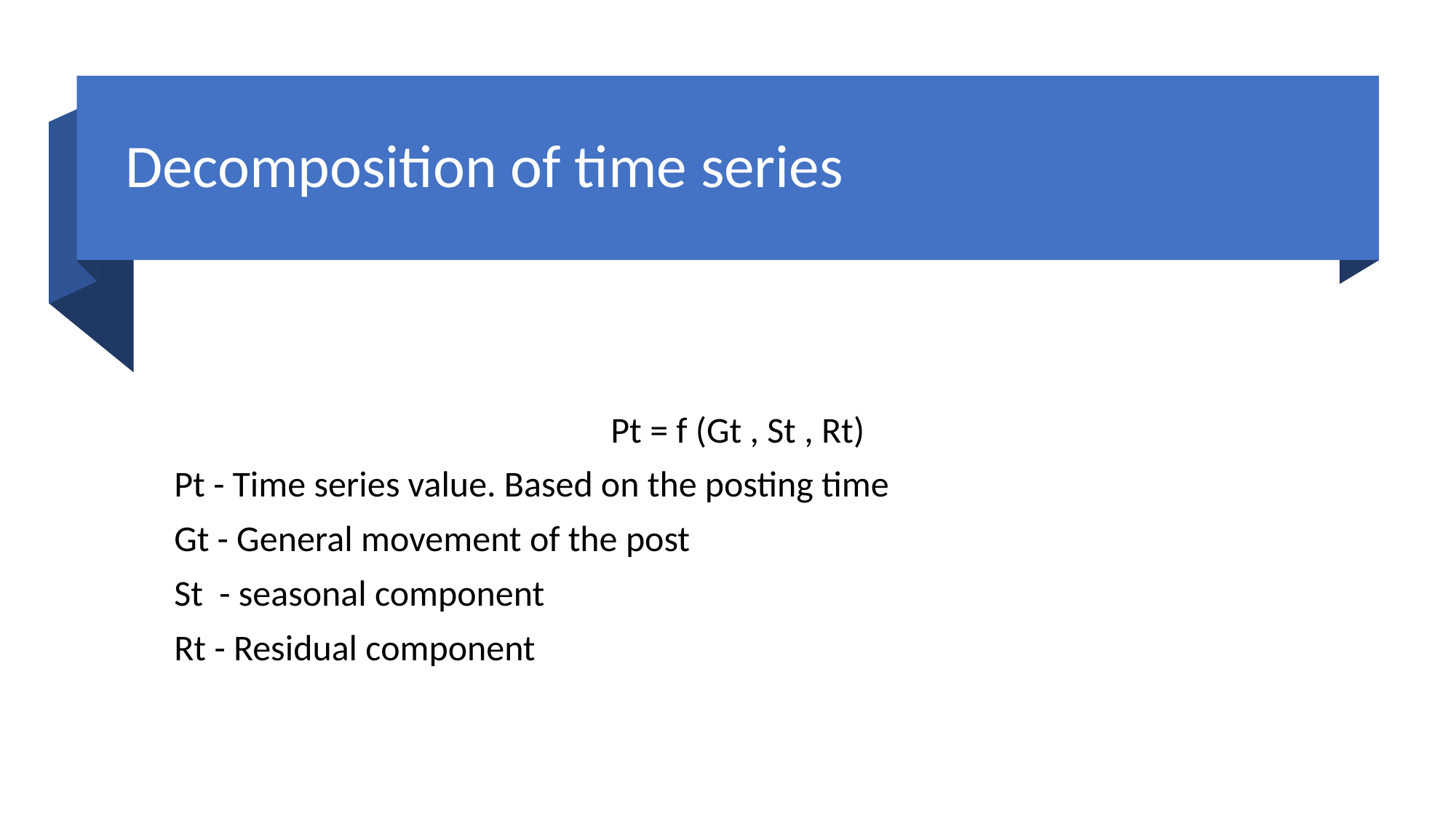

# Decomposition of time series

				Pt = f (Gt , St , Rt)
Pt - Time series value. Based on the posting time
Gt - General movement of the post
St  - seasonal component
Rt - Residual component